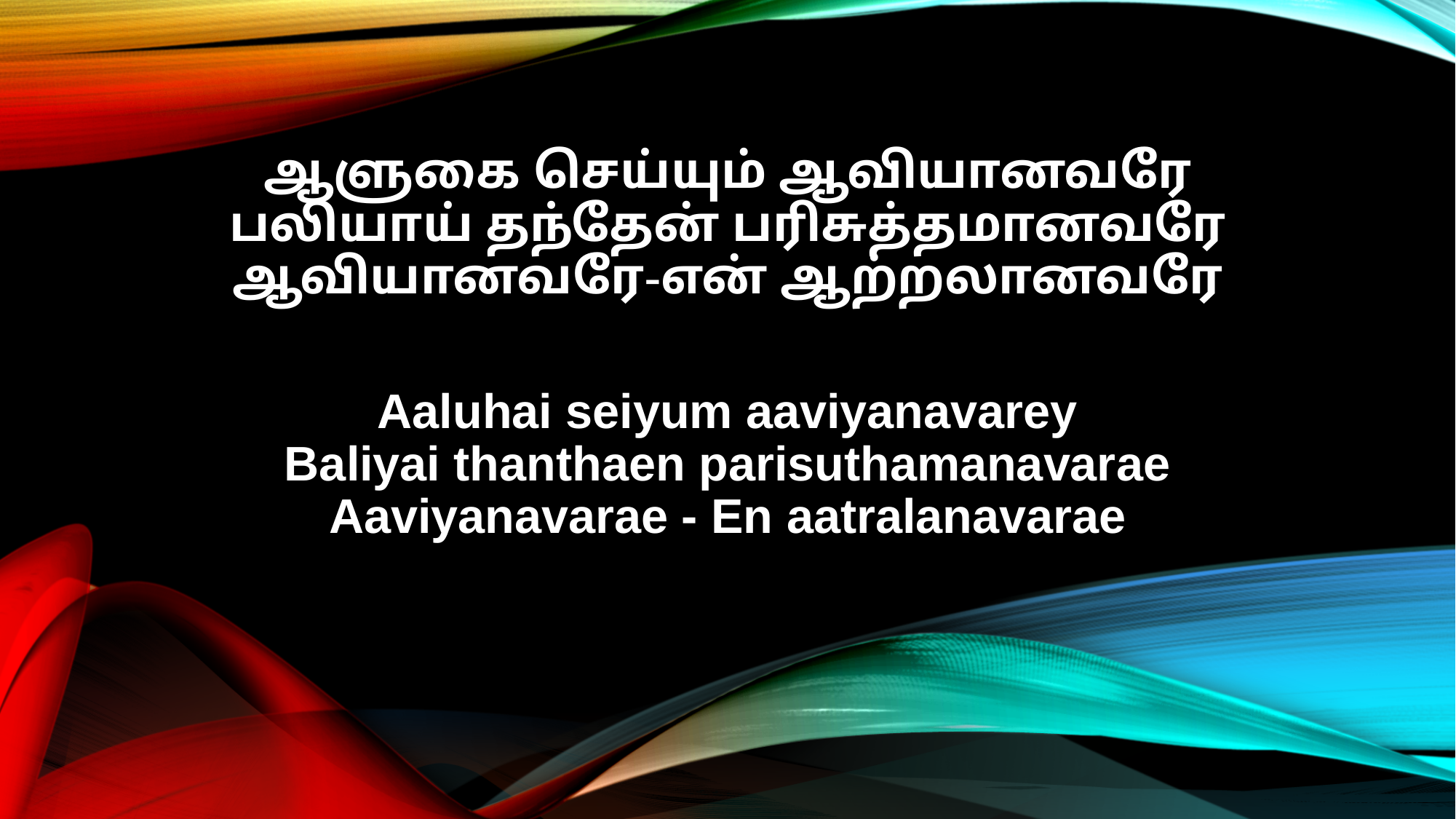

ஆளுகை செய்யும் ஆவியானவரே
பலியாய் தந்தேன் பரிசுத்தமானவரே
ஆவியானவரே-என் ஆற்றலானவரே

Aaluhai seiyum aaviyanavarey
Baliyai thanthaen parisuthamanavarae
Aaviyanavarae - En aatralanavarae